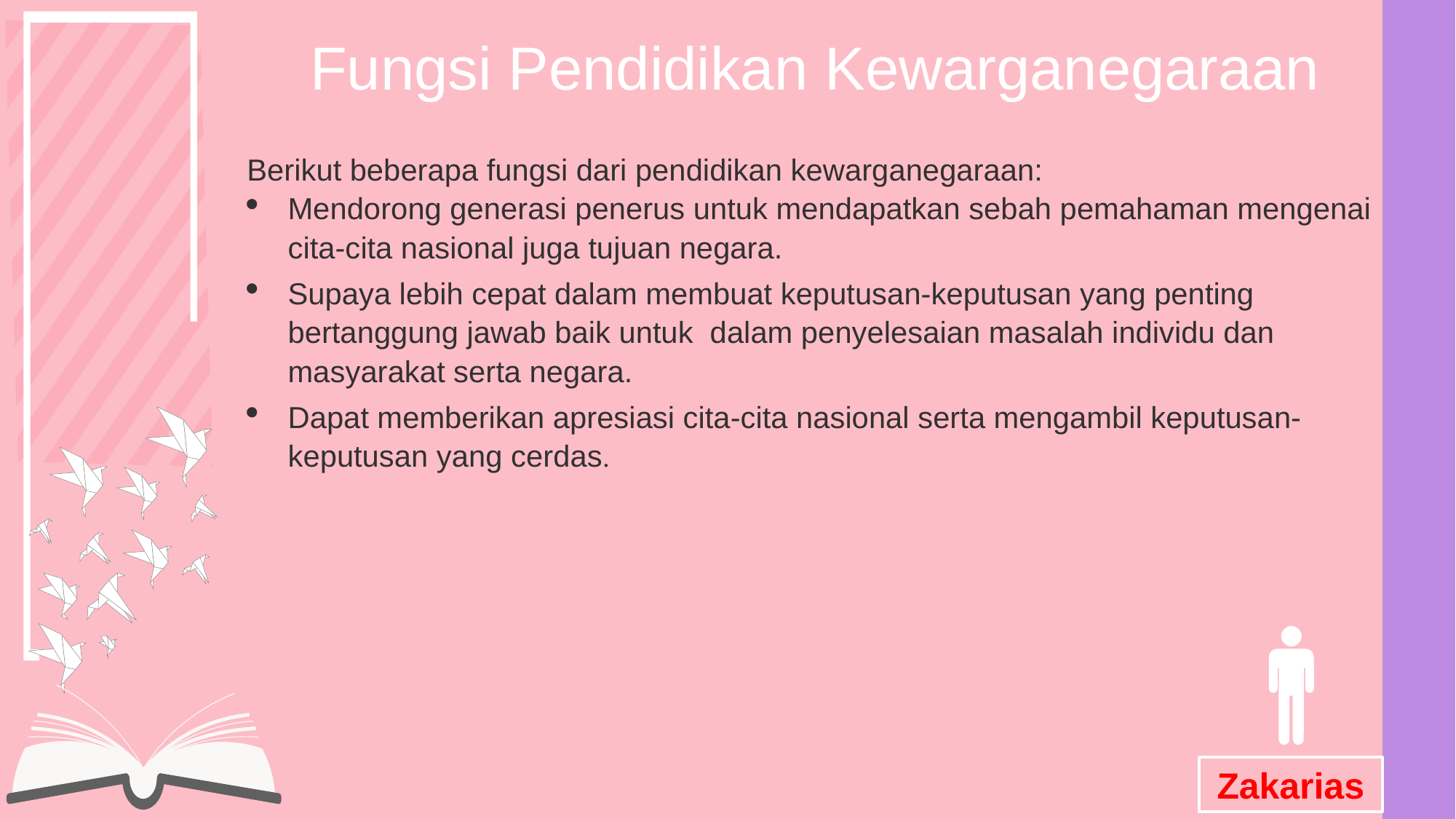

Fungsi Pendidikan Kewarganegaraan
Berikut beberapa fungsi dari pendidikan kewarganegaraan:
Mendorong generasi penerus untuk mendapatkan sebah pemahaman mengenai cita-cita nasional juga tujuan negara.
Supaya lebih cepat dalam membuat keputusan-keputusan yang penting bertanggung jawab baik untuk  dalam penyelesaian masalah individu dan masyarakat serta negara.
Dapat memberikan apresiasi cita-cita nasional serta mengambil keputusan-keputusan yang cerdas.

Zakarias